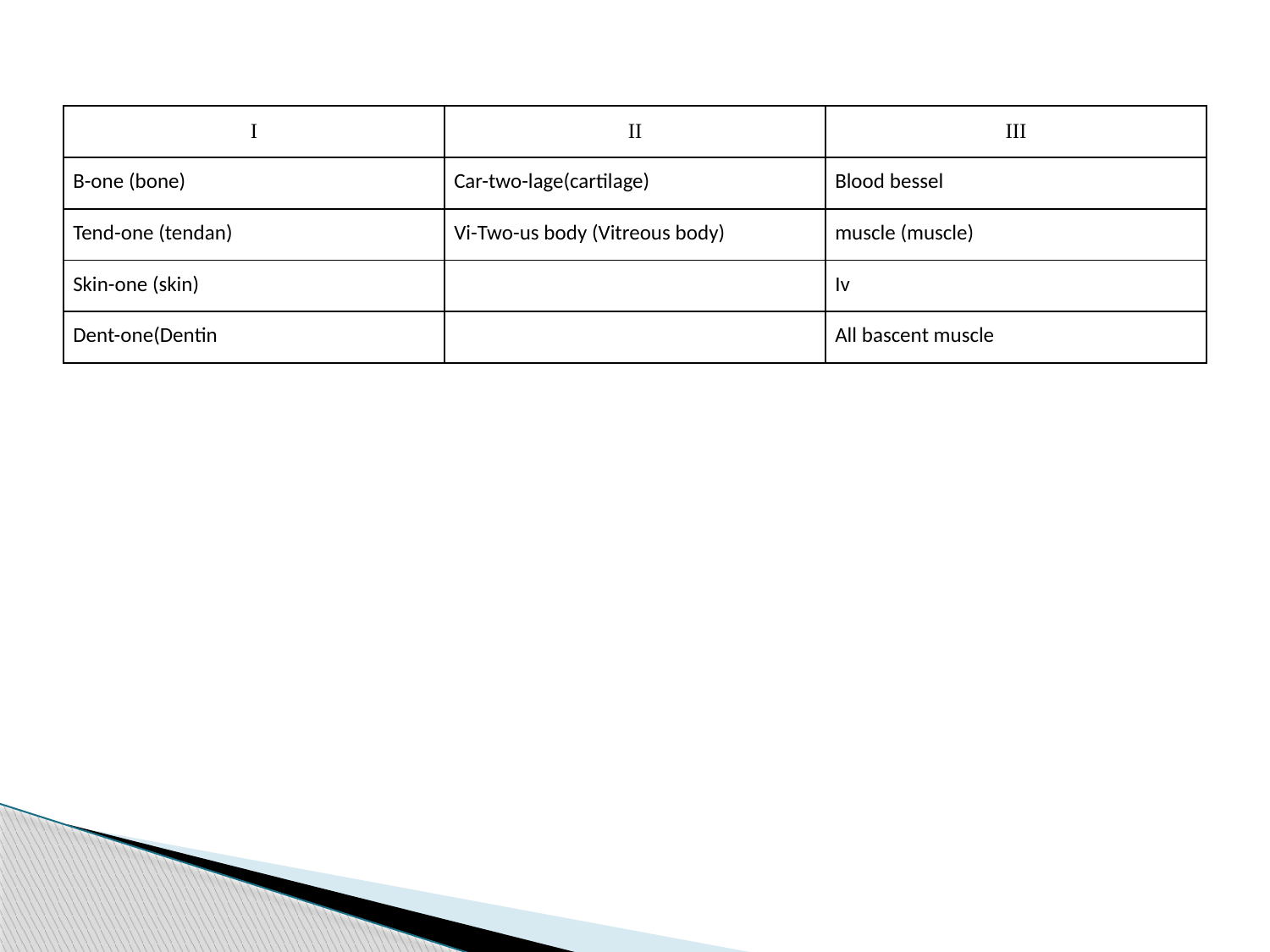

| I | II | III |
| --- | --- | --- |
| B-one (bone) | Car-two-lage(cartilage) | Blood bessel |
| Tend-one (tendan) | Vi-Two-us body (Vitreous body) | muscle (muscle) |
| Skin-one (skin) |  | Iv |
| Dent-one(Dentin |  | All bascent muscle |